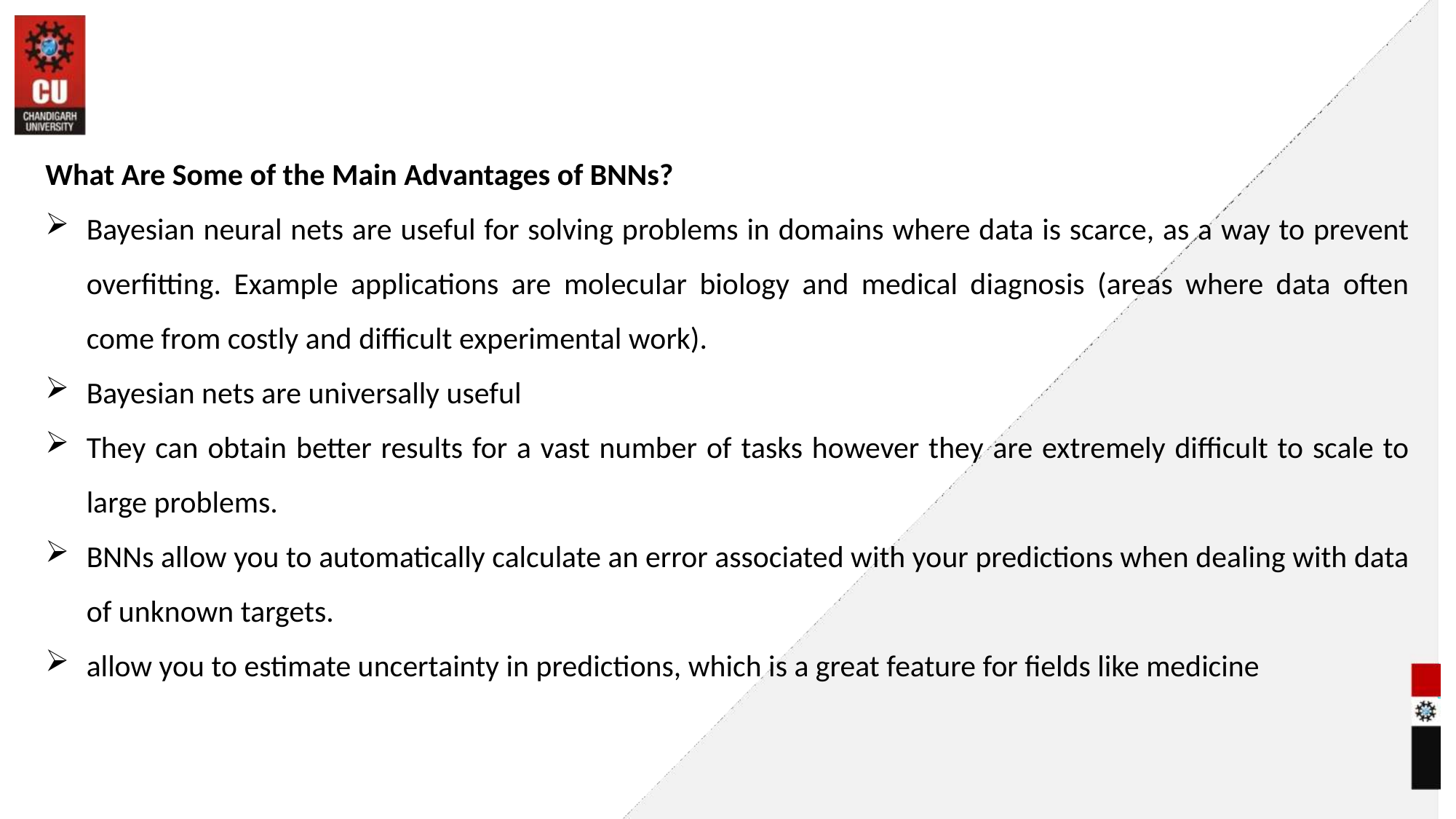

#
What Are Some of the Main Advantages of BNNs?
Bayesian neural nets are useful for solving problems in domains where data is scarce, as a way to prevent overfitting. Example applications are molecular biology and medical diagnosis (areas where data often come from costly and difficult experimental work).
Bayesian nets are universally useful
They can obtain better results for a vast number of tasks however they are extremely difficult to scale to large problems.
BNNs allow you to automatically calculate an error associated with your predictions when dealing with data of unknown targets.
allow you to estimate uncertainty in predictions, which is a great feature for fields like medicine